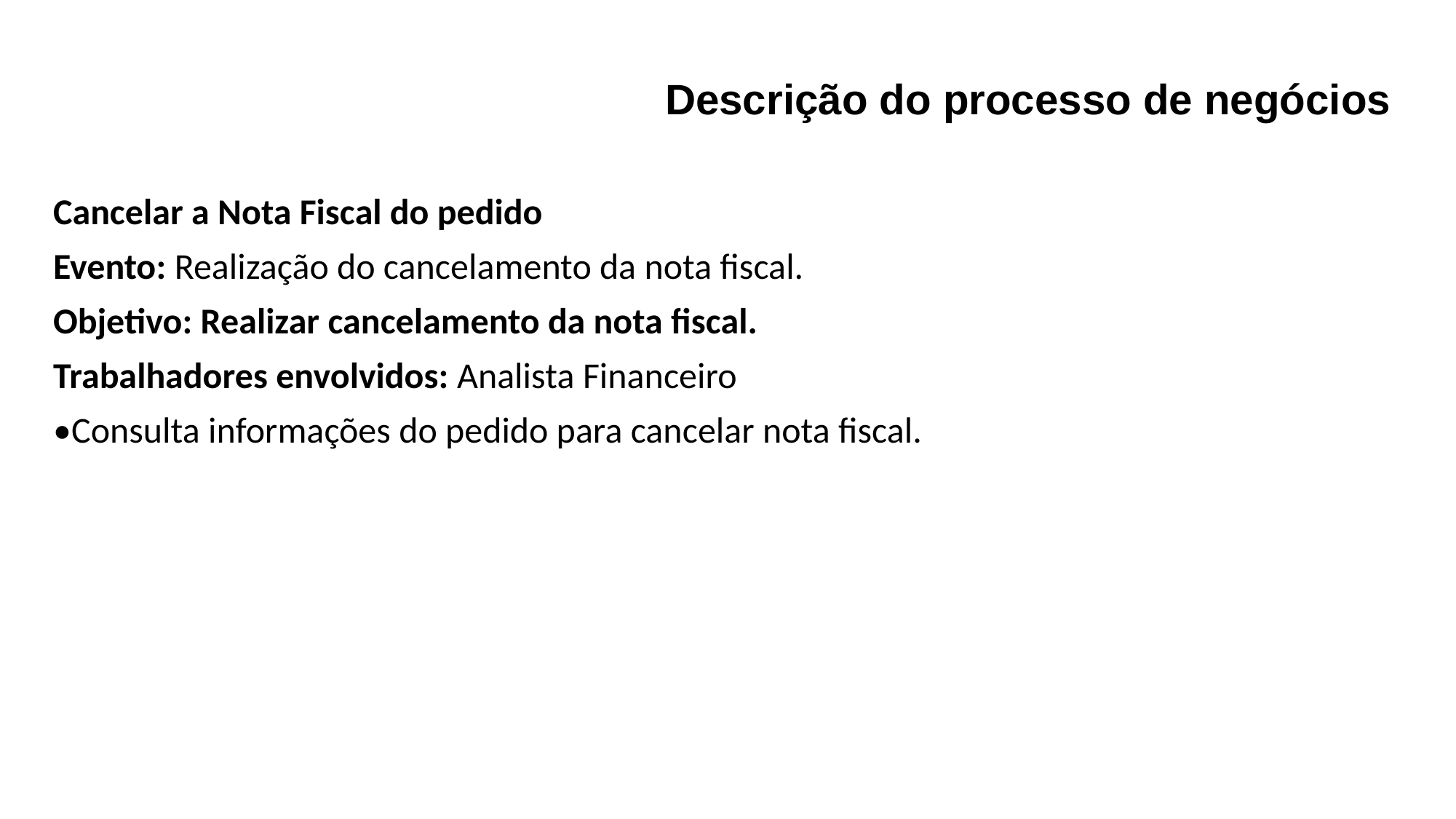

Descrição do processo de negócios

Cancelar a Nota Fiscal do pedido
Evento: Realização do cancelamento da nota fiscal.
Objetivo: Realizar cancelamento da nota fiscal.
Trabalhadores envolvidos: Analista Financeiro
•Consulta informações do pedido para cancelar nota fiscal.